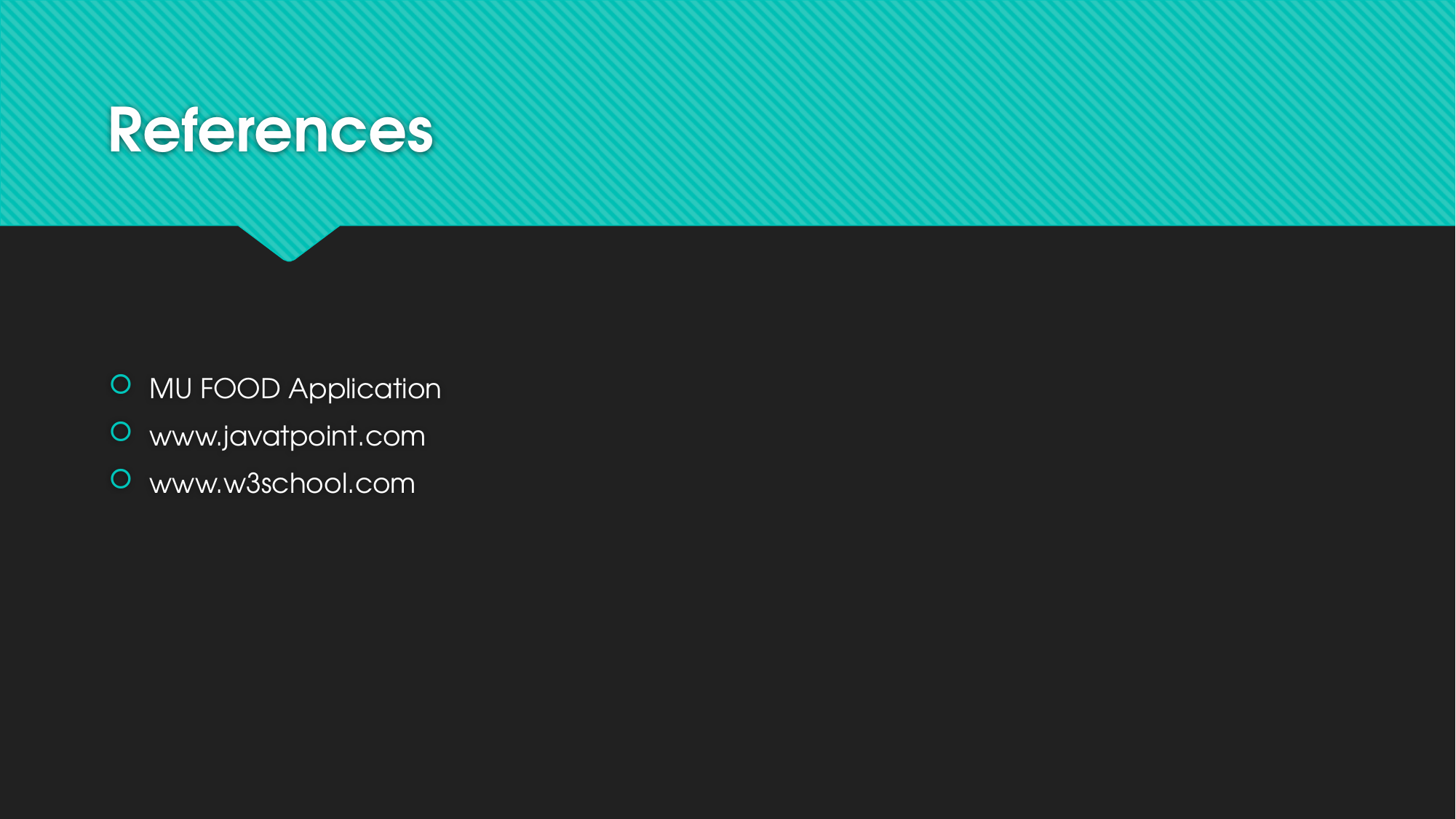

# References
MU FOOD Application
www.javatpoint.com
www.w3school.com